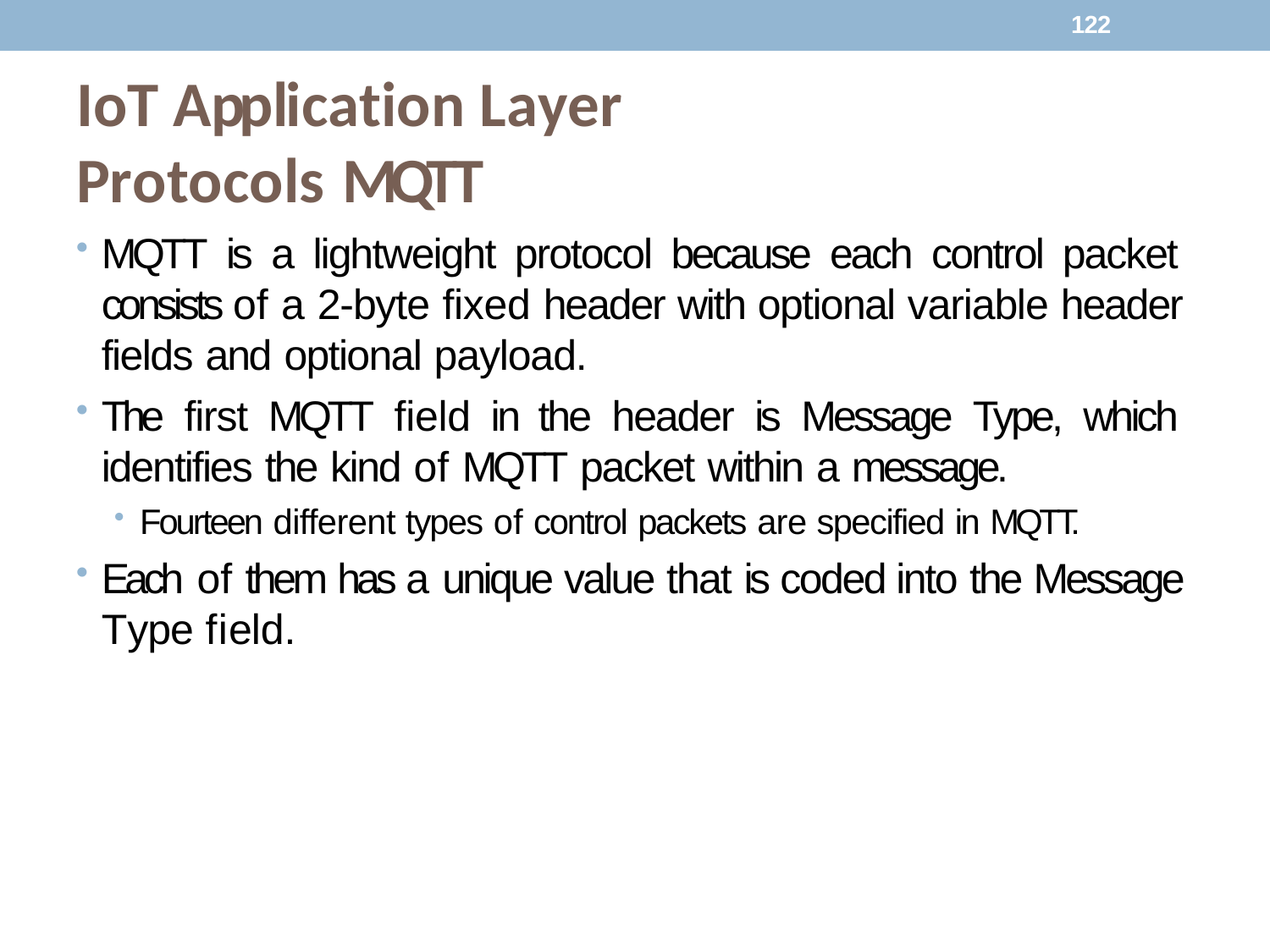

122
# IoT Application Layer Protocols  MQTT
MQTT is a lightweight protocol because each control packet  consists of a 2-byte fixed header with optional variable header  fields and optional payload.
The first MQTT field in the header is Message Type, which  identifies the kind of MQTT packet within a message.
Fourteen different types of control packets are specified in MQTT.
Each of them has a unique value that is coded into the Message  Type field.